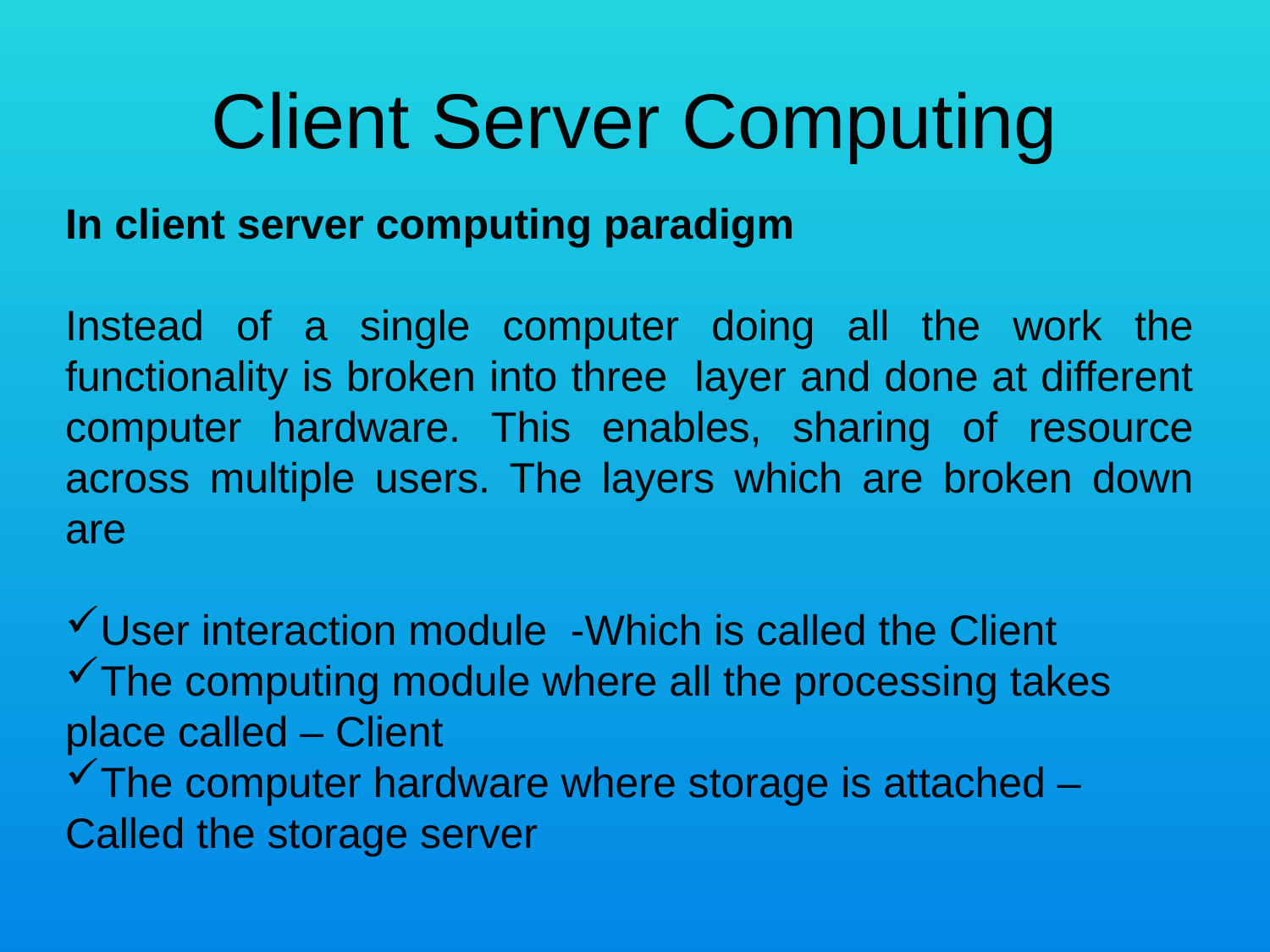

# Client Server Computing
In client server computing paradigm

Instead of a single computer doing all the work the functionality is broken into three  layer and done at different computer hardware. This enables, sharing of resource across multiple users. The layers which are broken down are

User interaction module  -Which is called the Client
The computing module where all the processing takes place called – Client
The computer hardware where storage is attached – Called the storage server